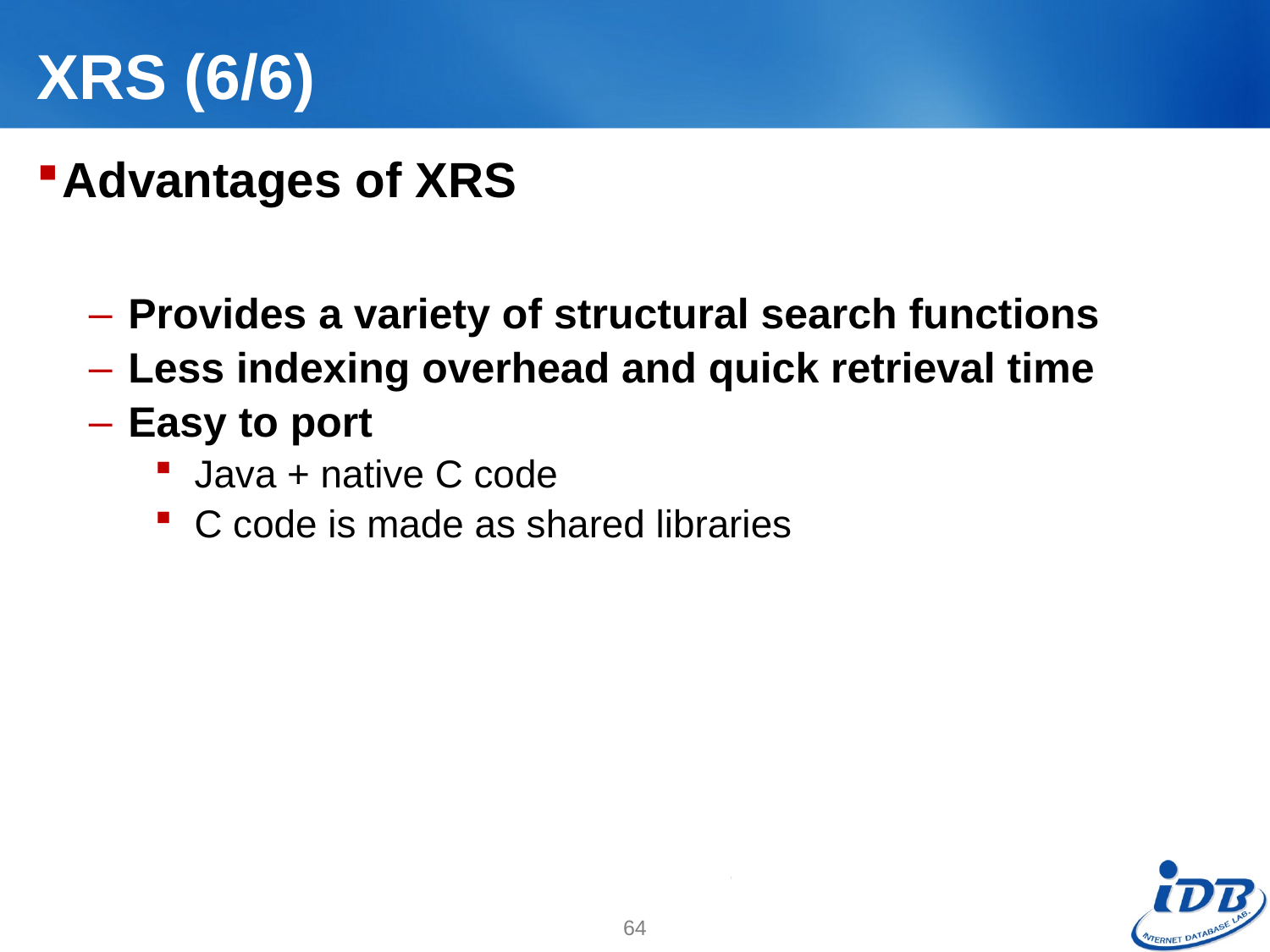

# XRS (6/6)
Advantages of XRS

Provides a variety of structural search functions
Less indexing overhead and quick retrieval time
Easy to port
Java + native C code
C code is made as shared libraries
64